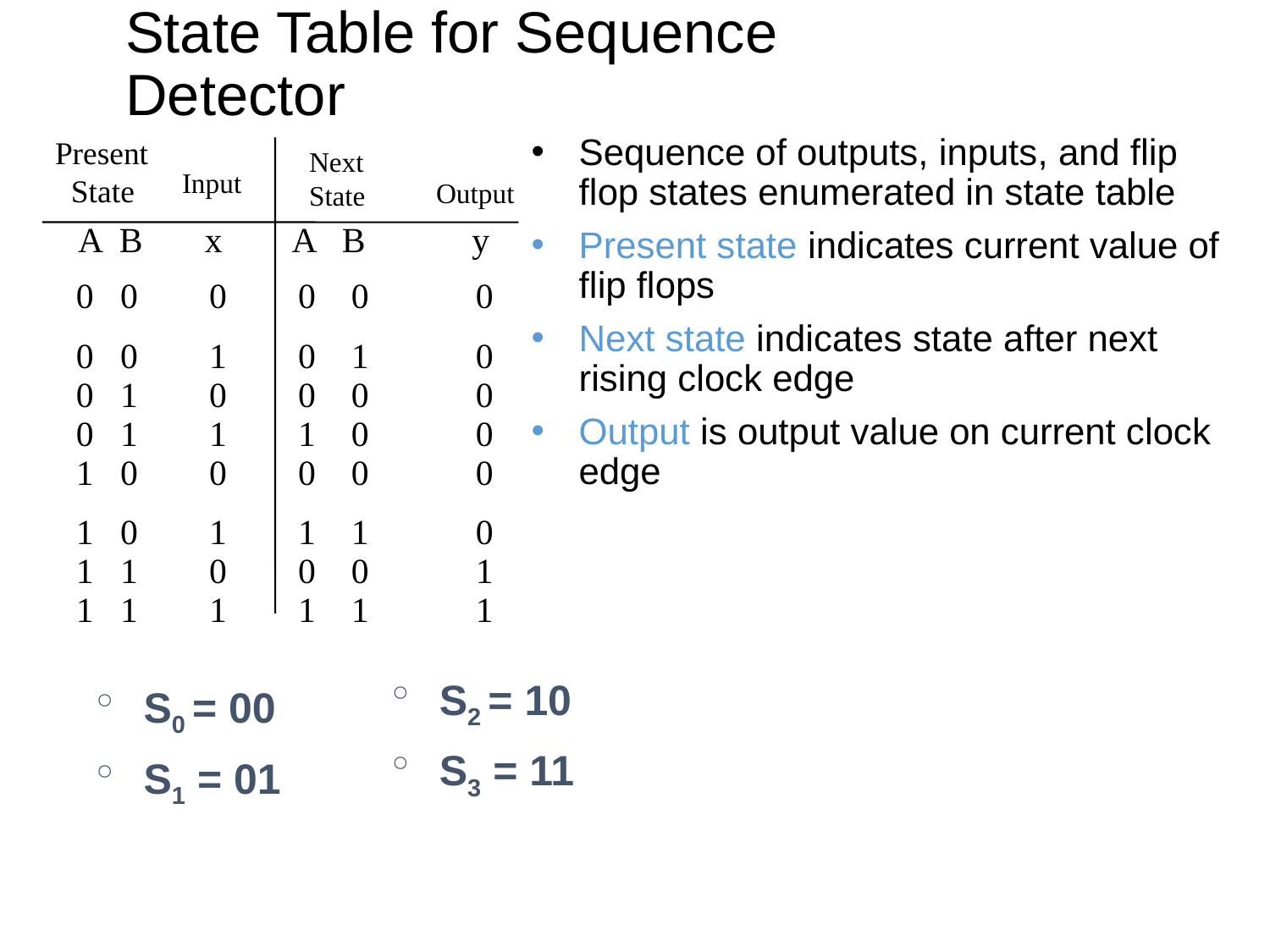

# State Table for Sequence Detector
Present
  State
Sequence of outputs, inputs, and flip flop states enumerated in state table
Present state indicates current value of flip flops
Next state indicates state after next rising clock edge
Output is output value on current clock edge

Next
State
Input
Output
A  B       x        A   B            y

0   0        0        0    0            0
0   0        1        0    1            0
0   1        0        0    0            0
0   1        1        1    0            0
1   0        0        0    0            0
1   0        1        1    1            0
1   1        0        0    0            1
1   1        1        1    1            1
S2 = 10
S3 = 11
S0 = 00
S1 = 01